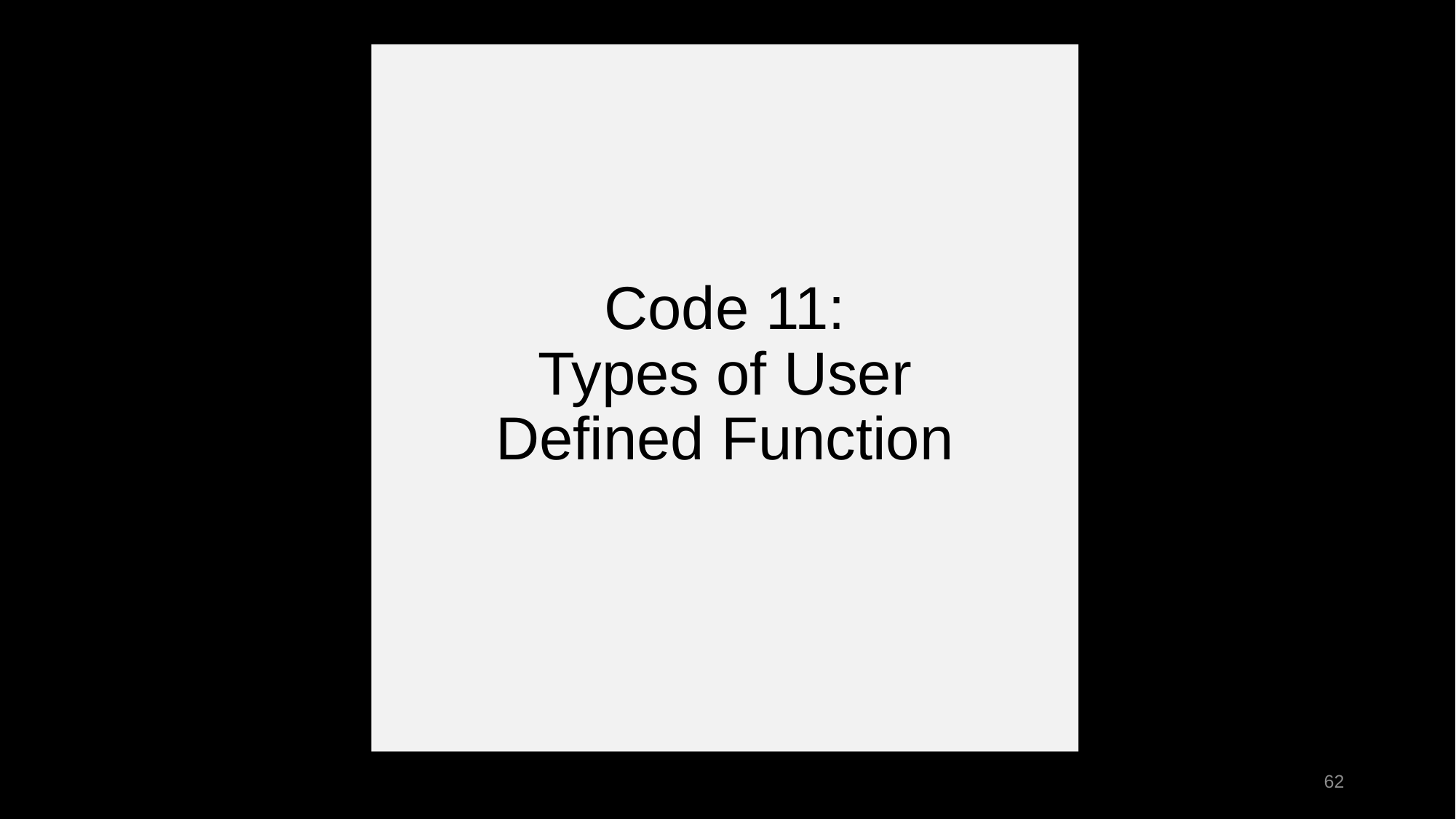

# Code 11: Types of User Defined Function
62